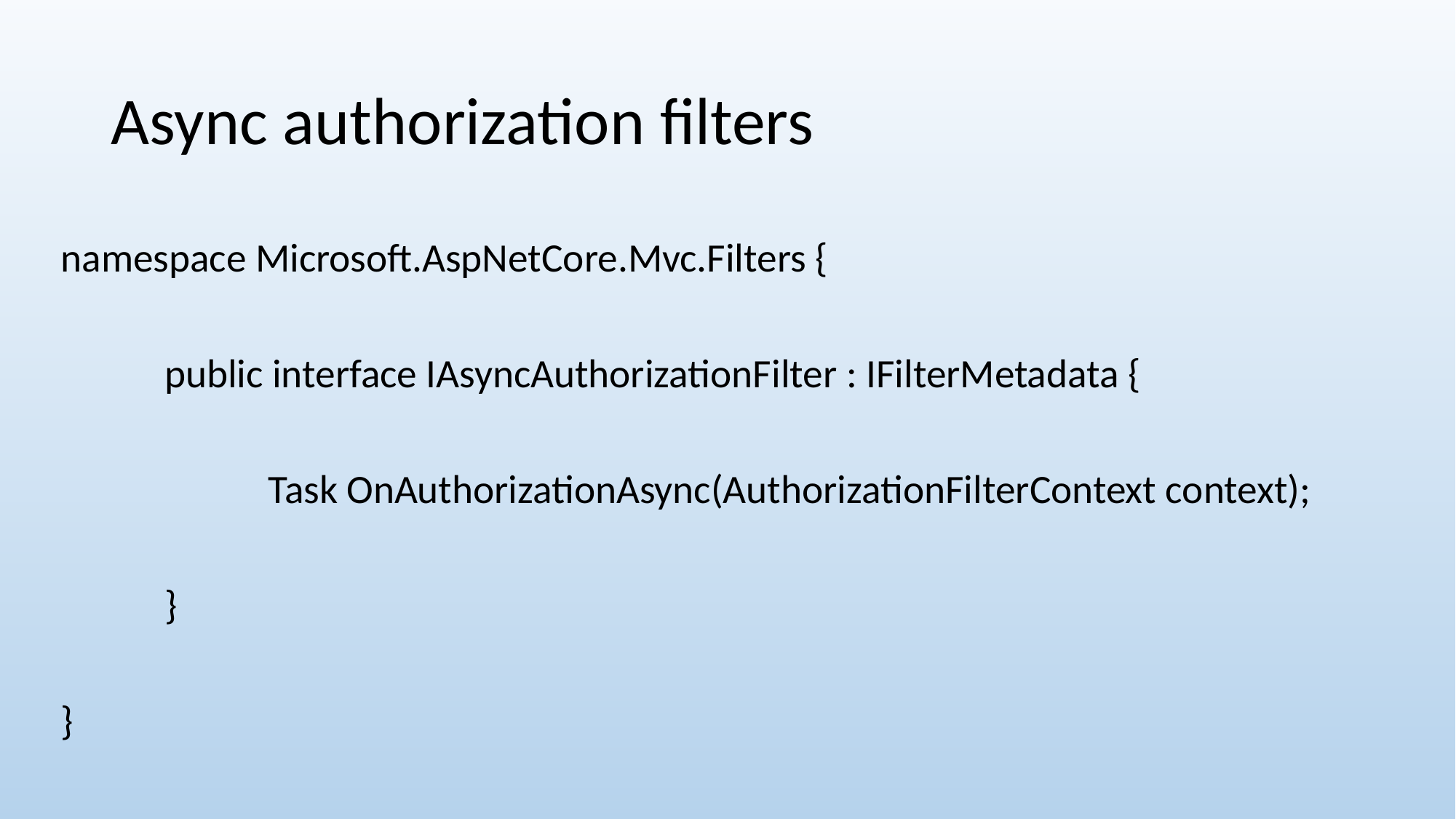

# Async authorization filters
namespace Microsoft.AspNetCore.Mvc.Filters {

	public interface IAsyncAuthorizationFilter : IFilterMetadata {

		Task OnAuthorizationAsync(AuthorizationFilterContext context);

	}

}